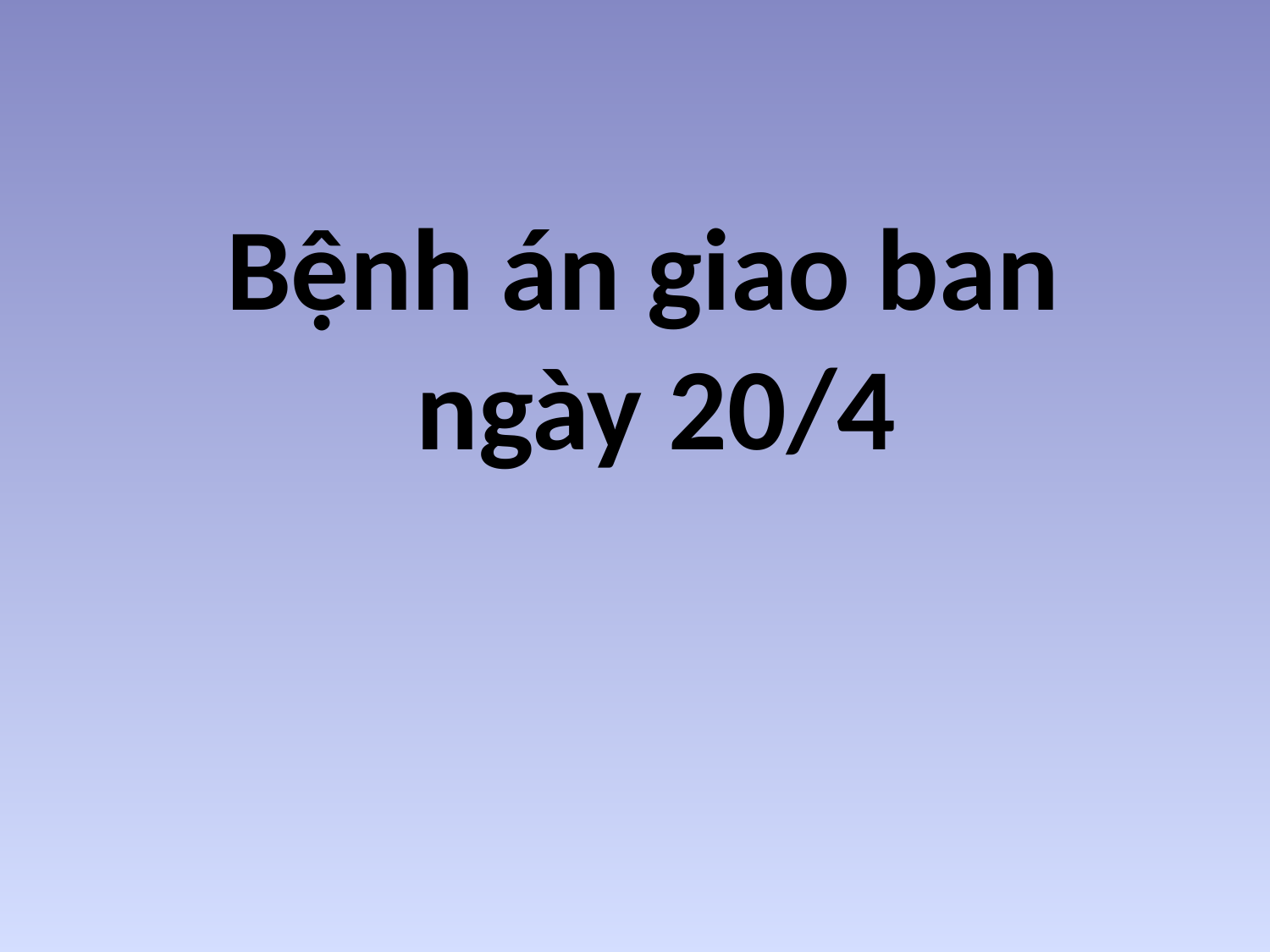

# Bệnh án giao ban ngày 20/4